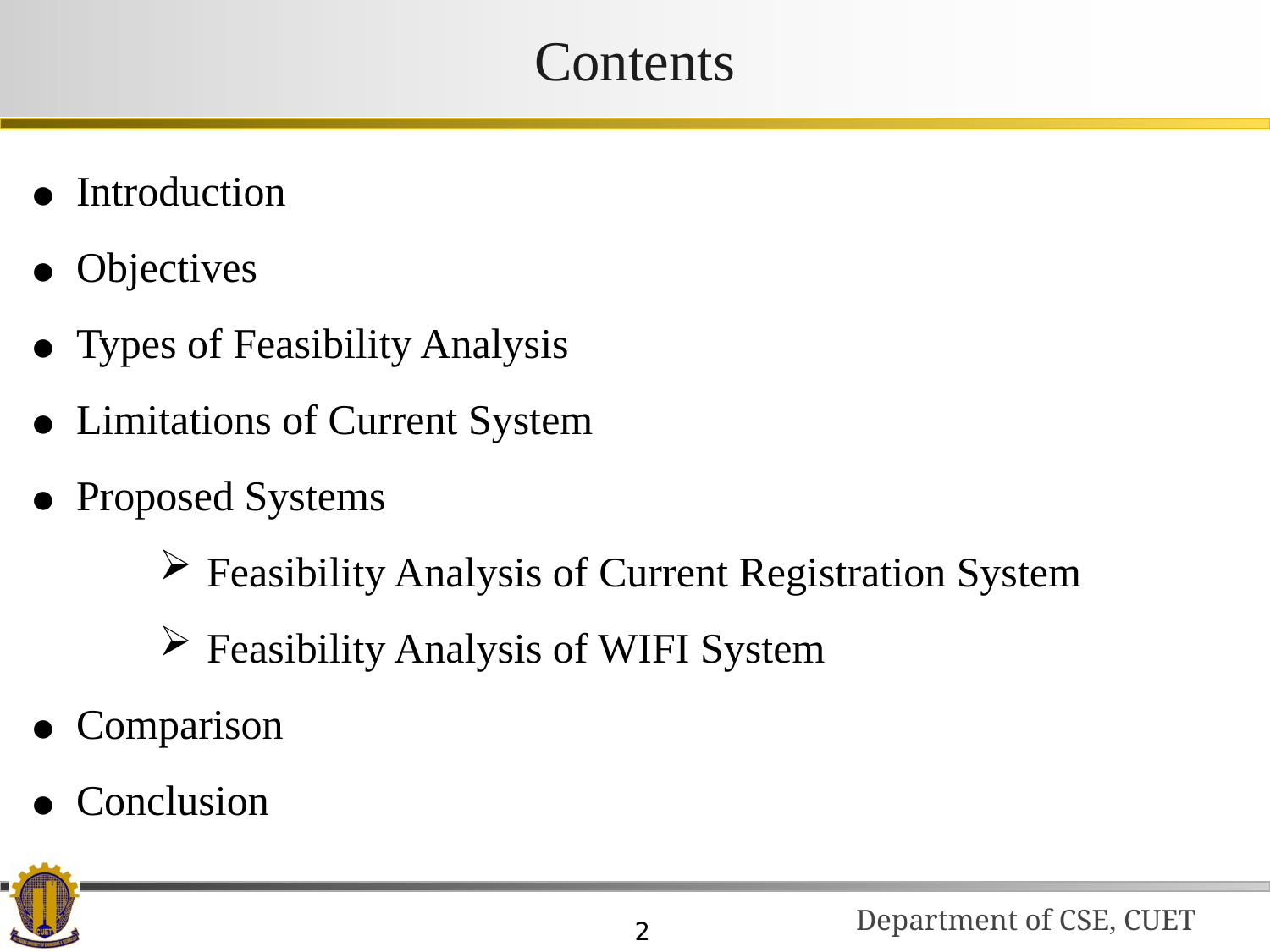

# Contents
Introduction
Objectives
Types of Feasibility Analysis
Limitations of Current System
Proposed Systems
Feasibility Analysis of Current Registration System
Feasibility Analysis of WIFI System
Comparison
Conclusion